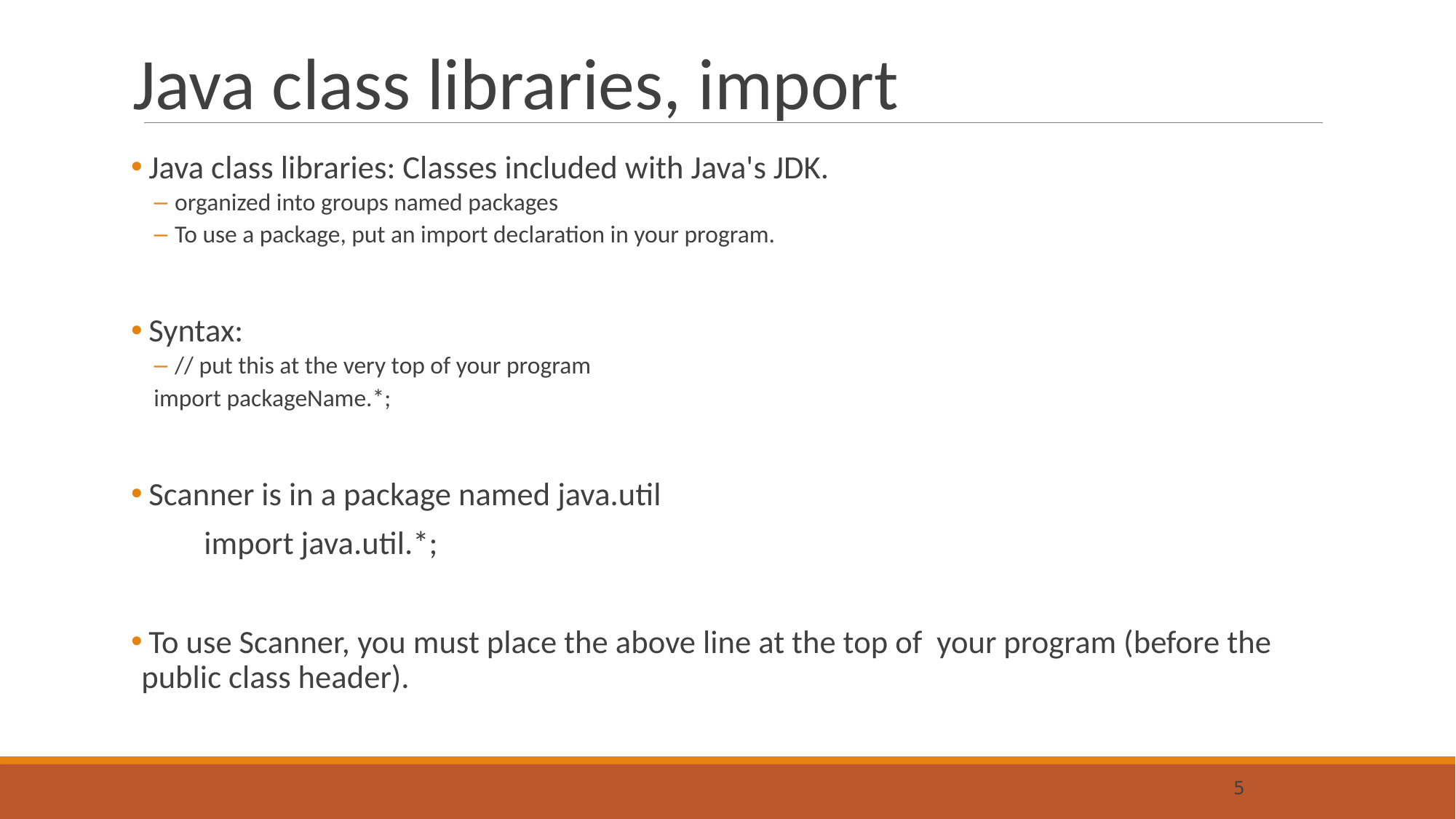

# Java class libraries, import
 Java class libraries: Classes included with Java's JDK.
organized into groups named packages
To use a package, put an import declaration in your program.

 Syntax:
// put this at the very top of your program
		import packageName.*;

 Scanner is in a package named java.util
		import java.util.*;

 To use Scanner, you must place the above line at the top of  your program (before the public class header).

5
5